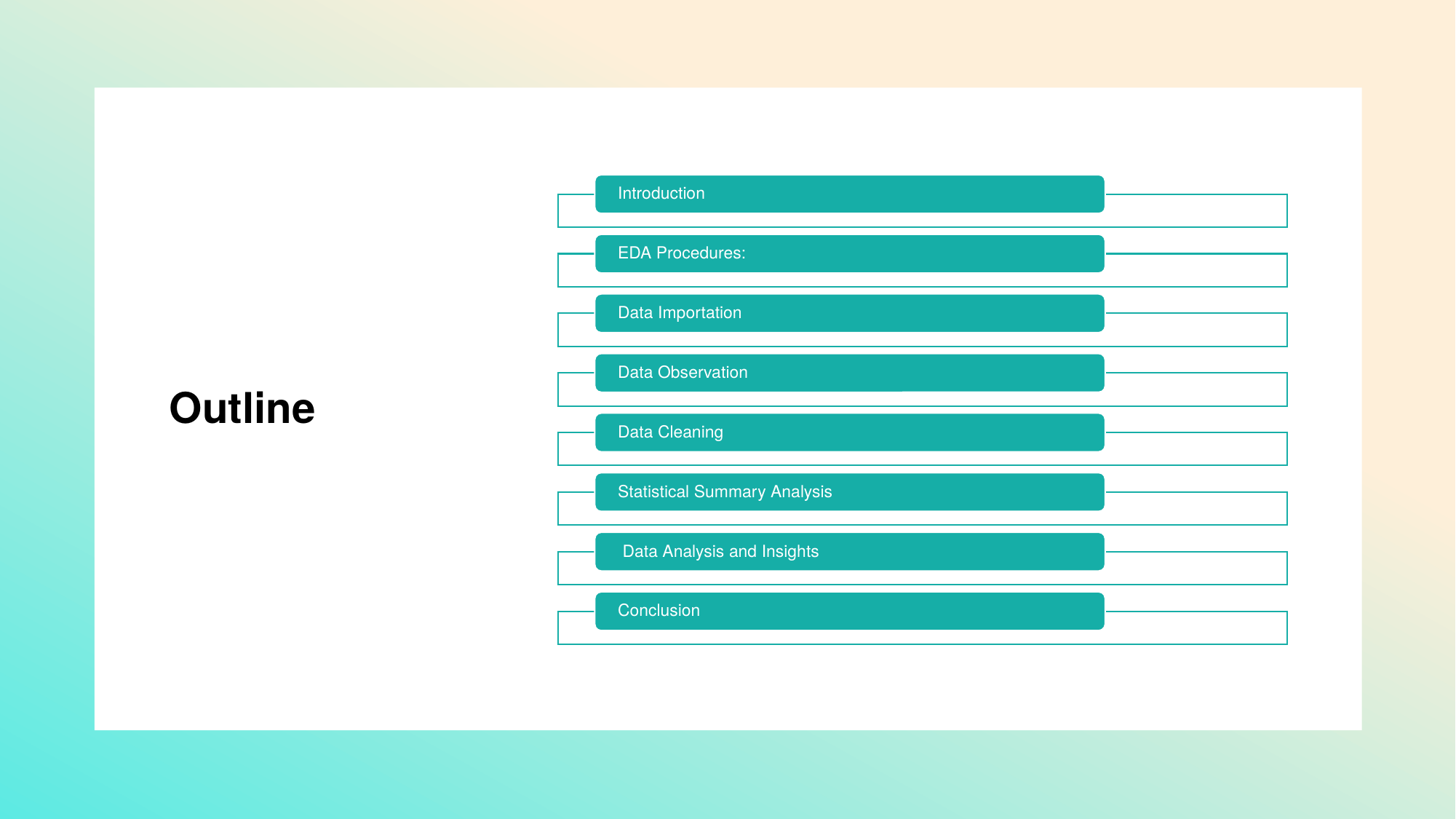

Introduction
EDA Procedures:
Data Importation
Data Observation
Data Cleaning
Statistical Summary Analysis
 Data Analysis and Insights
Conclusion
# Outline